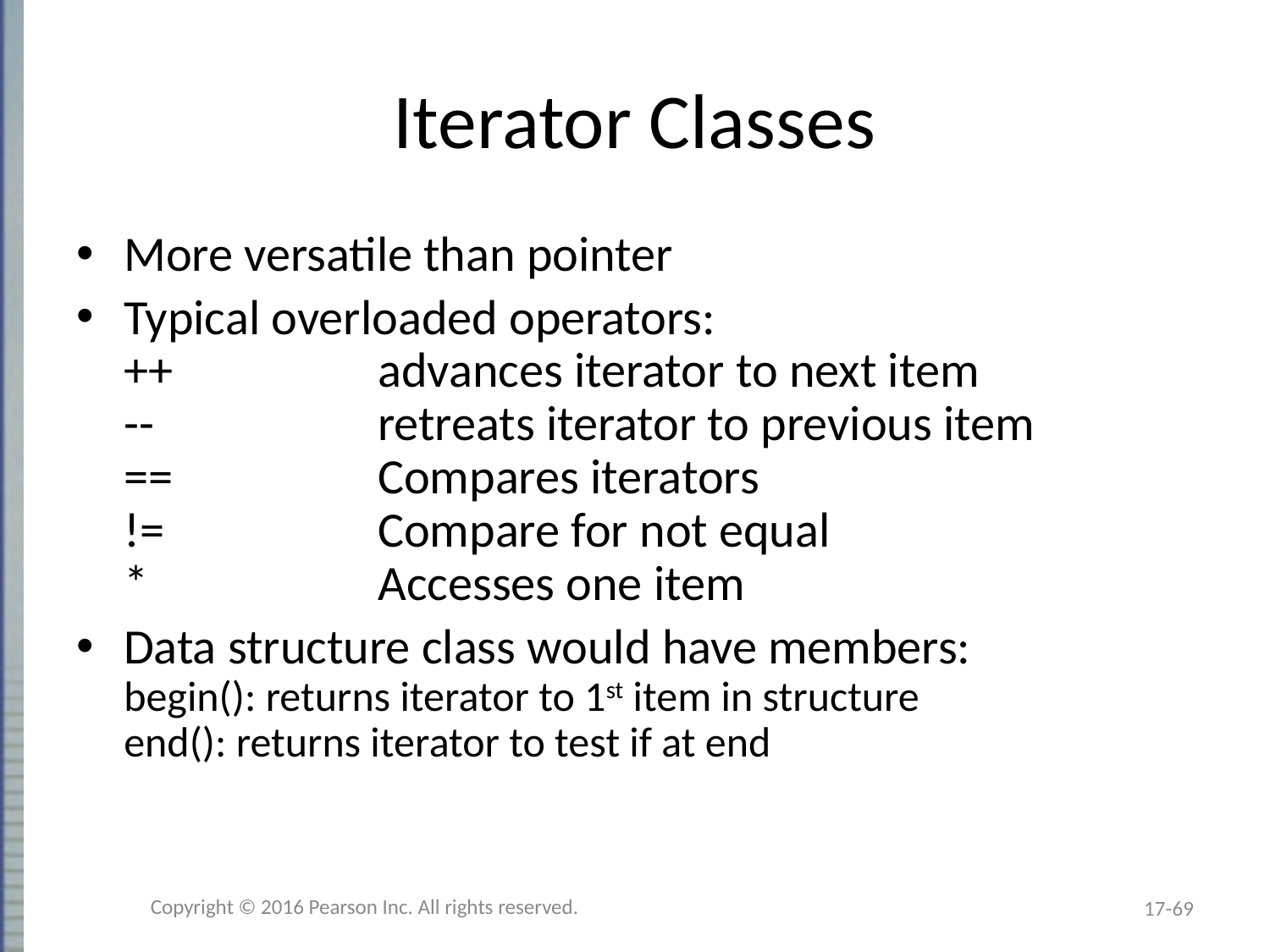

# Iterator Classes
More versatile than pointer
Typical overloaded operators:
++		advances iterator to next item
--		retreats iterator to previous item
==		Compares iterators
!=		Compare for not equal
*		Accesses one item
Data structure class would have members:
begin(): returns iterator to 1st item in structure
end(): returns iterator to test if at end
Copyright © 2016 Pearson Inc. All rights reserved.
17-69